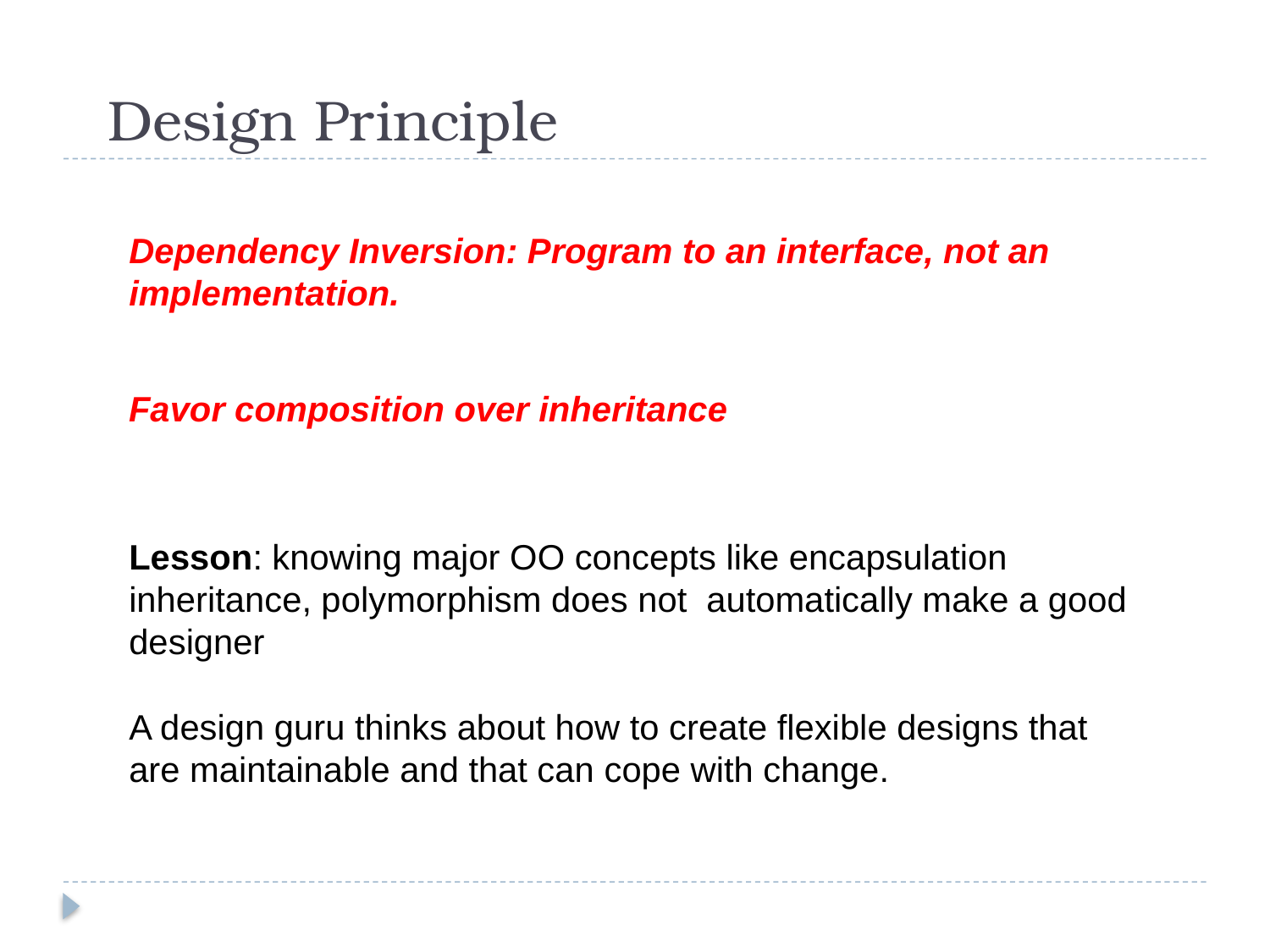

# Design Principle
Dependency Inversion: Program to an interface, not an implementation.
Favor composition over inheritance
Lesson: knowing major OO concepts like encapsulation inheritance, polymorphism does not  automatically make a good designer

A design guru thinks about how to create flexible designs that are maintainable and that can cope with change.